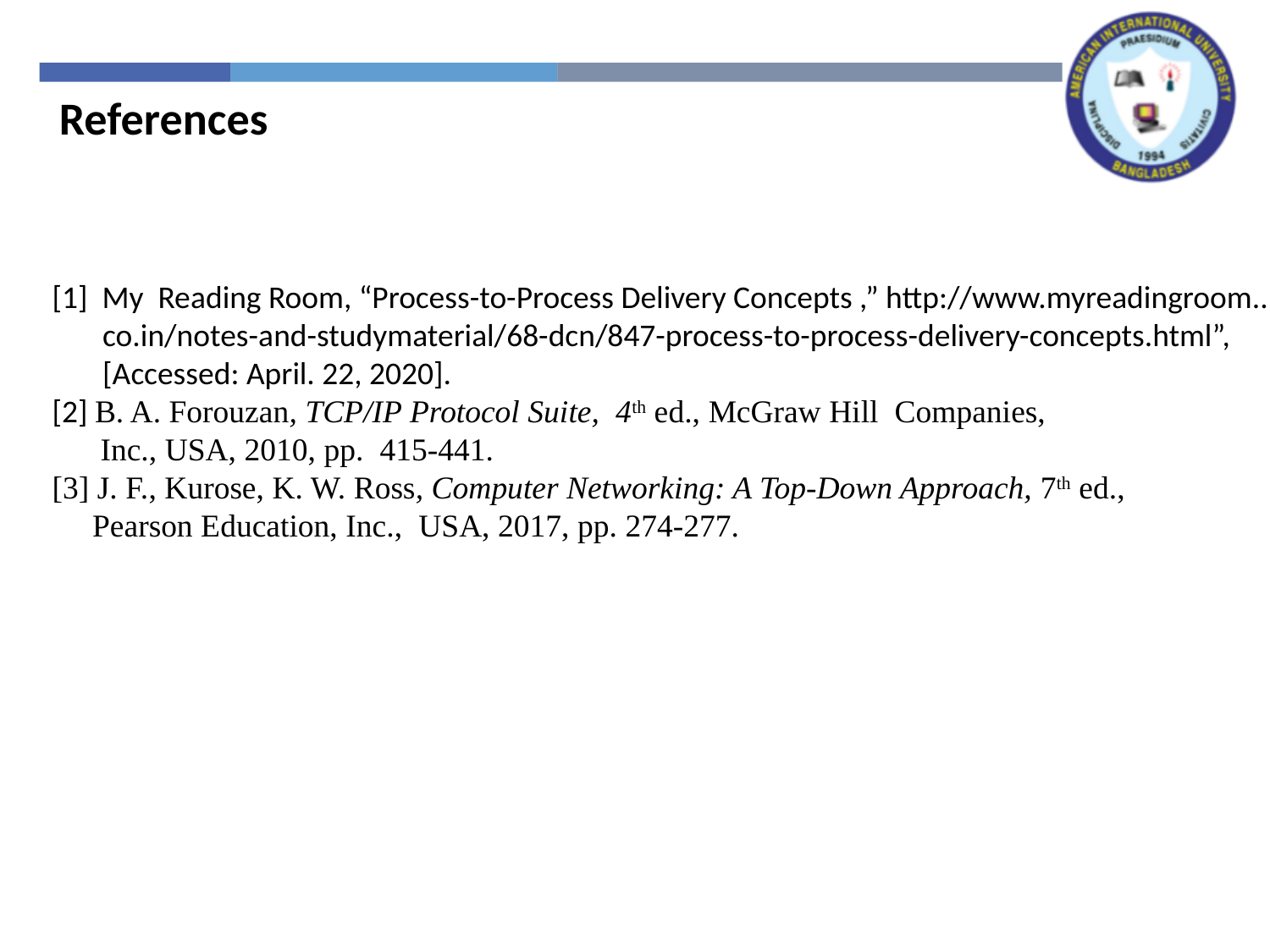

References
[1]  My  Reading Room, “Process-to-Process Delivery Concepts ,” http://www.myreadingroom...
       co.in/notes-and-studymaterial/68-dcn/847-process-to-process-delivery-concepts.html”,
       [Accessed: April. 22, 2020].
[2] B. A. Forouzan, TCP/IP Protocol Suite,  4th ed., McGraw Hill  Companies,
      Inc., USA, 2010, pp.  415-441.
[3] J. F., Kurose, K. W. Ross, Computer Networking: A Top-Down Approach, 7th ed.,
     Pearson Education, Inc.,  USA, 2017, pp. 274-277.